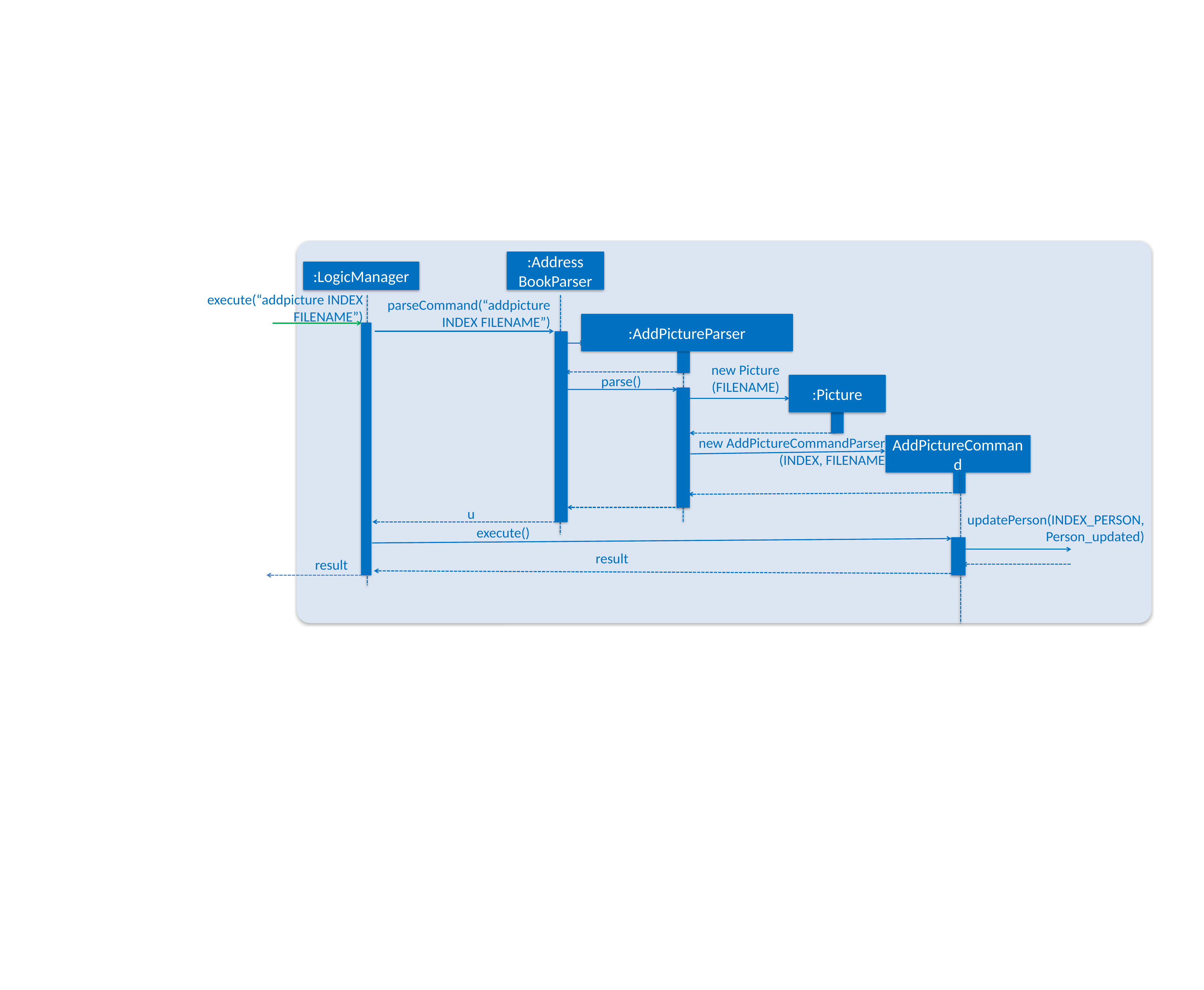

:Address
BookParser
:LogicManager
execute(“addpicture INDEX FILENAME”)
parseCommand(“addpicture INDEX FILENAME”)
:AddPictureParser

new Picture (FILENAME)
parse()
:Picture

new AddPictureCommandParser
(INDEX, FILENAME
AddPictureCommand

u
updatePerson(INDEX_PERSON, Person_updated)
execute()

result
result